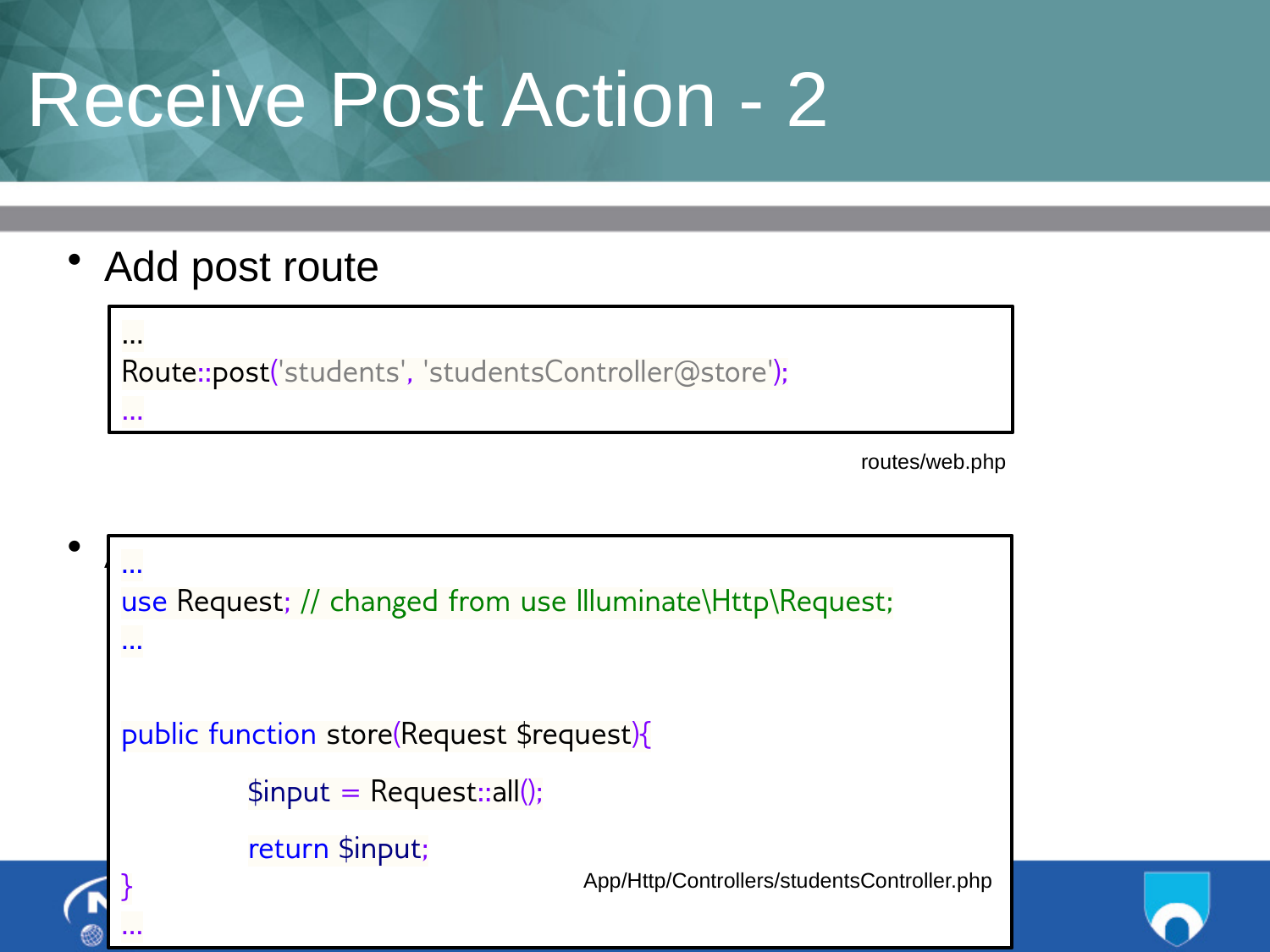

# Receive Post Action - 2
Add post route

Add function to receive the post data

…
Route::post('students', 'studentsController@store');
…
routes/web.php
…
use Request; // changed from use Illuminate\Http\Request;
…

public function store(Request $request){
	$input = Request::all();
	return $input;
}
…
App/Http/Controllers/studentsController.php